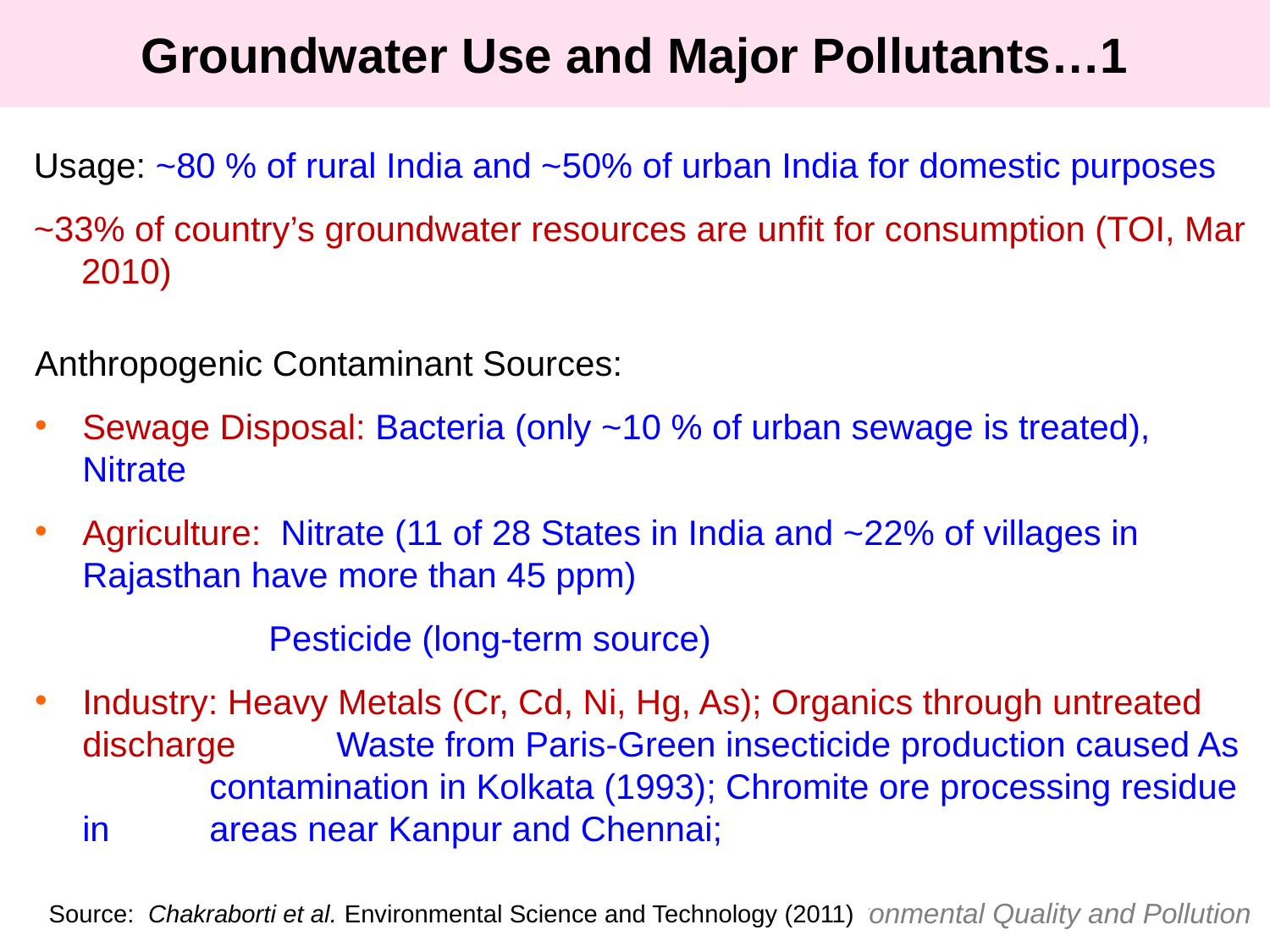

Groundwater Use and Major Pollutants…1
Usage: ~80 % of rural India and ~50% of urban India for domestic purposes
~33% of country’s groundwater resources are unfit for consumption (TOI, Mar 2010)
Anthropogenic Contaminant Sources:
Sewage Disposal: Bacteria (only ~10 % of urban sewage is treated), Nitrate
Agriculture:  Nitrate (11 of 28 States in India and ~22% of villages in Rajasthan have more than 45 ppm)
	           Pesticide (long-term source)
Industry: Heavy Metals (Cr, Cd, Ni, Hg, As); Organics through untreated discharge	Waste from Paris-Green insecticide production caused As 	contamination in Kolkata (1993); Chromite ore processing residue in 	areas near Kanpur and Chennai;
Source:  Chakraborti et al. Environmental Science and Technology (2011)